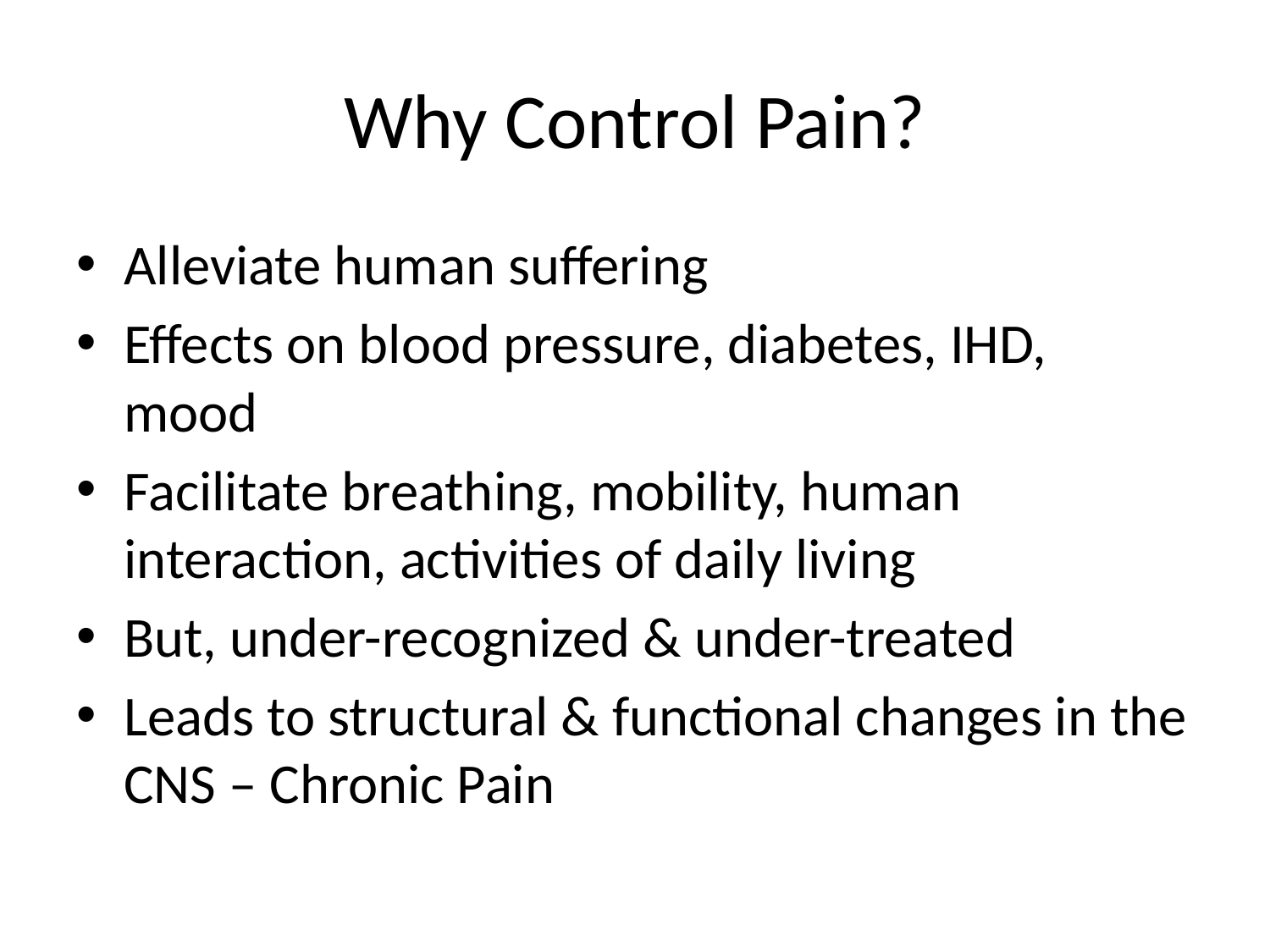

# Why Control Pain?
Alleviate human suffering
Effects on blood pressure, diabetes, IHD, mood
Facilitate breathing, mobility, human interaction, activities of daily living
But, under-recognized & under-treated
Leads to structural & functional changes in the CNS – Chronic Pain